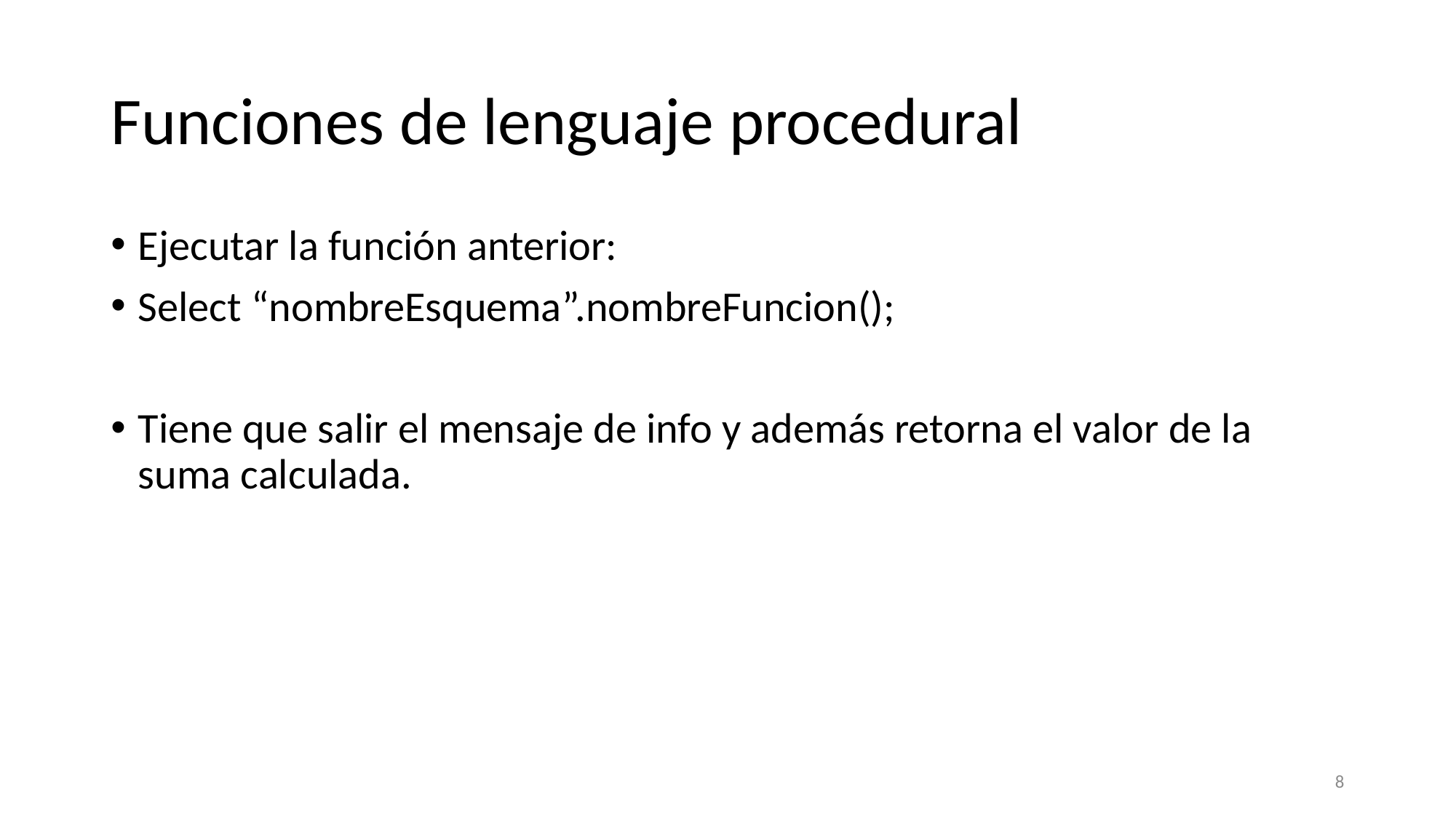

# Funciones de lenguaje procedural
Ejecutar la función anterior:
Select “nombreEsquema”.nombreFuncion();

Tiene que salir el mensaje de info y además retorna el valor de la suma calculada.
8